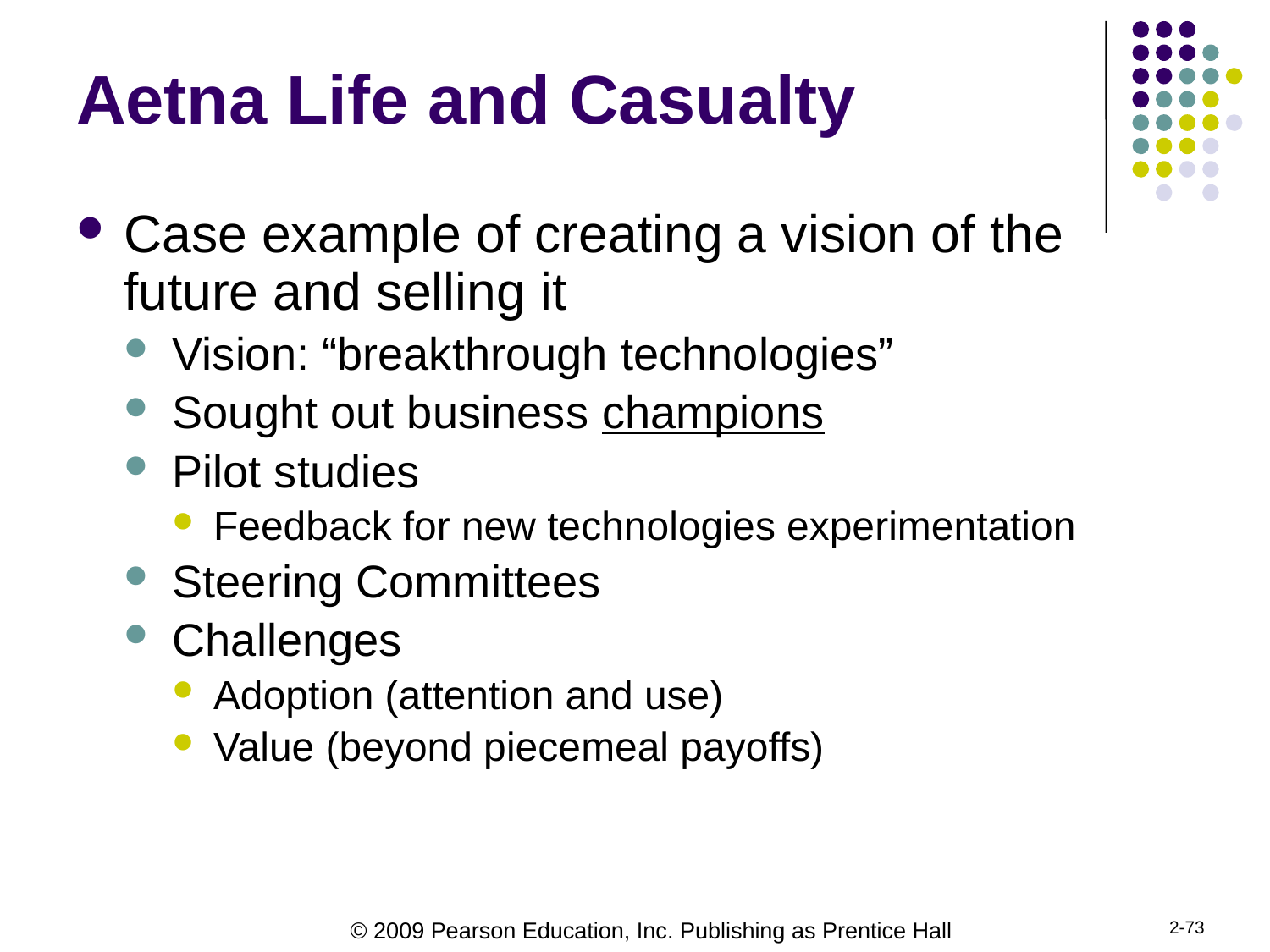

# Aetna Life and Casualty
Case example of creating a vision of the future and selling it
Vision: “breakthrough technologies”
Sought out business champions
Pilot studies
Feedback for new technologies experimentation
Steering Committees
Challenges
Adoption (attention and use)
Value (beyond piecemeal payoffs)
2-73